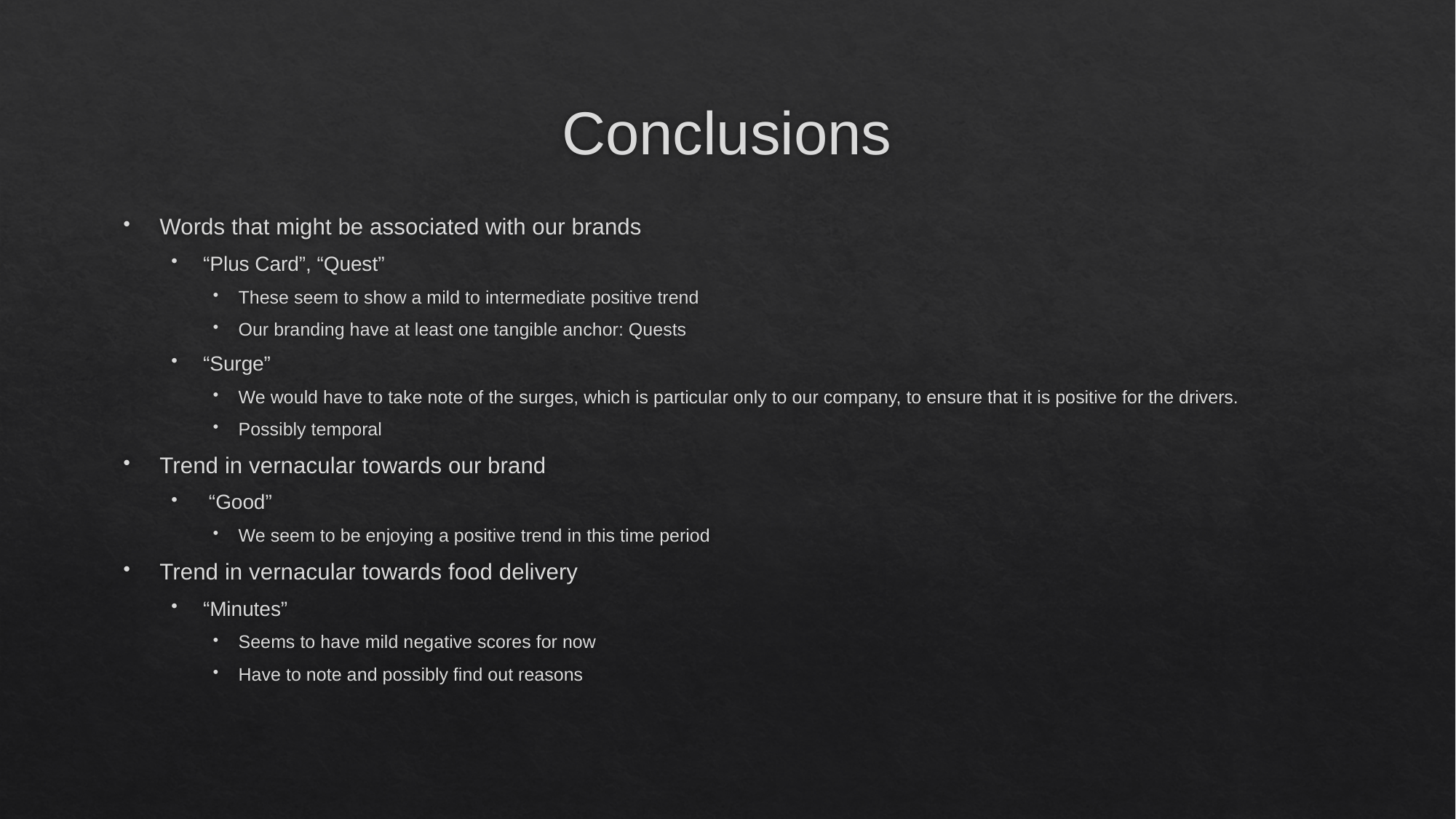

# Conclusions
Words that might be associated with our brands
“Plus Card”, “Quest”
These seem to show a mild to intermediate positive trend
Our branding have at least one tangible anchor: Quests
“Surge”
We would have to take note of the surges, which is particular only to our company, to ensure that it is positive for the drivers.
Possibly temporal
Trend in vernacular towards our brand
 “Good”
We seem to be enjoying a positive trend in this time period
Trend in vernacular towards food delivery
“Minutes”
Seems to have mild negative scores for now
Have to note and possibly find out reasons